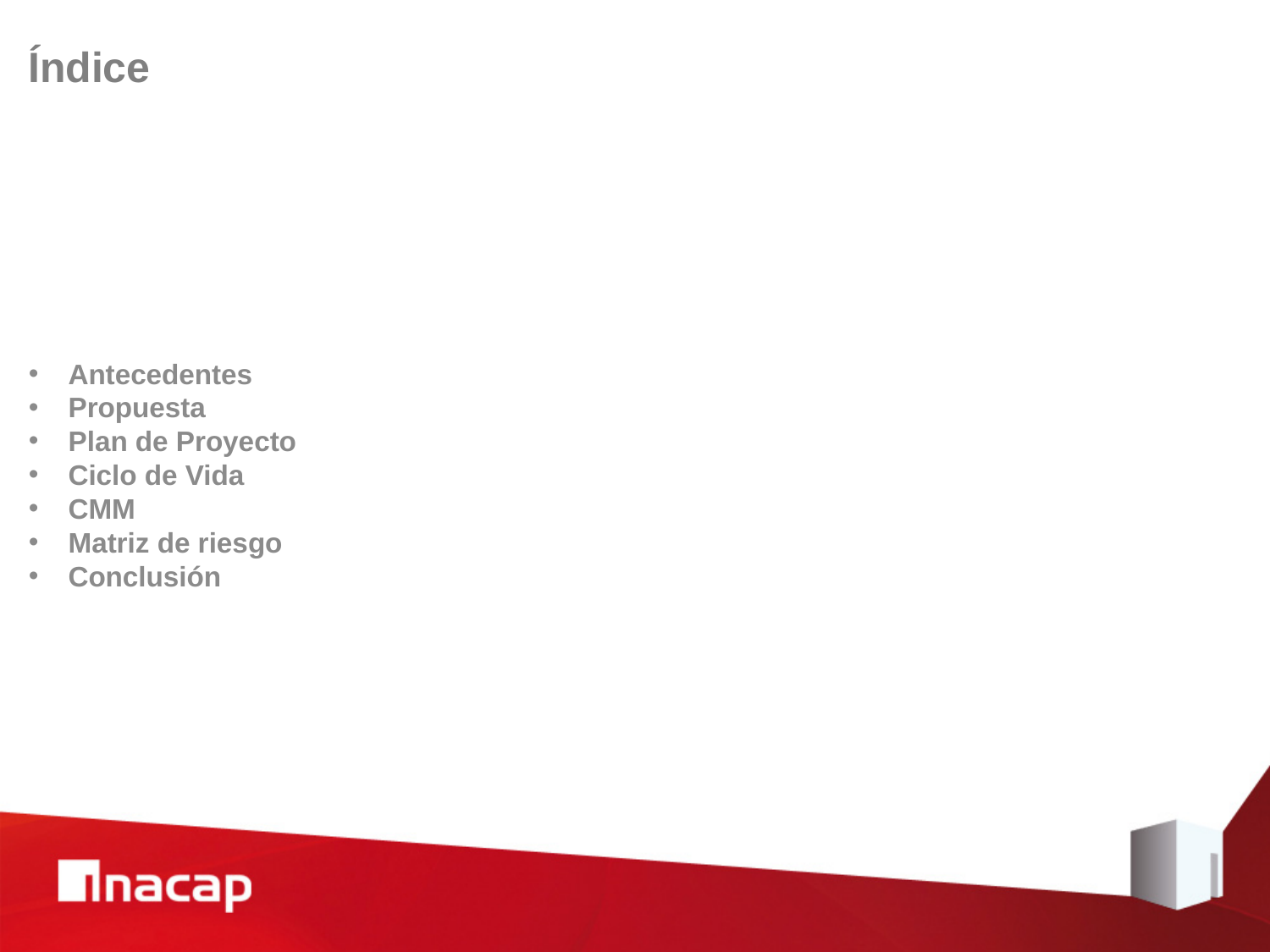

# Índice
Antecedentes
Propuesta
Plan de Proyecto
Ciclo de Vida
CMM
Matriz de riesgo
Conclusión